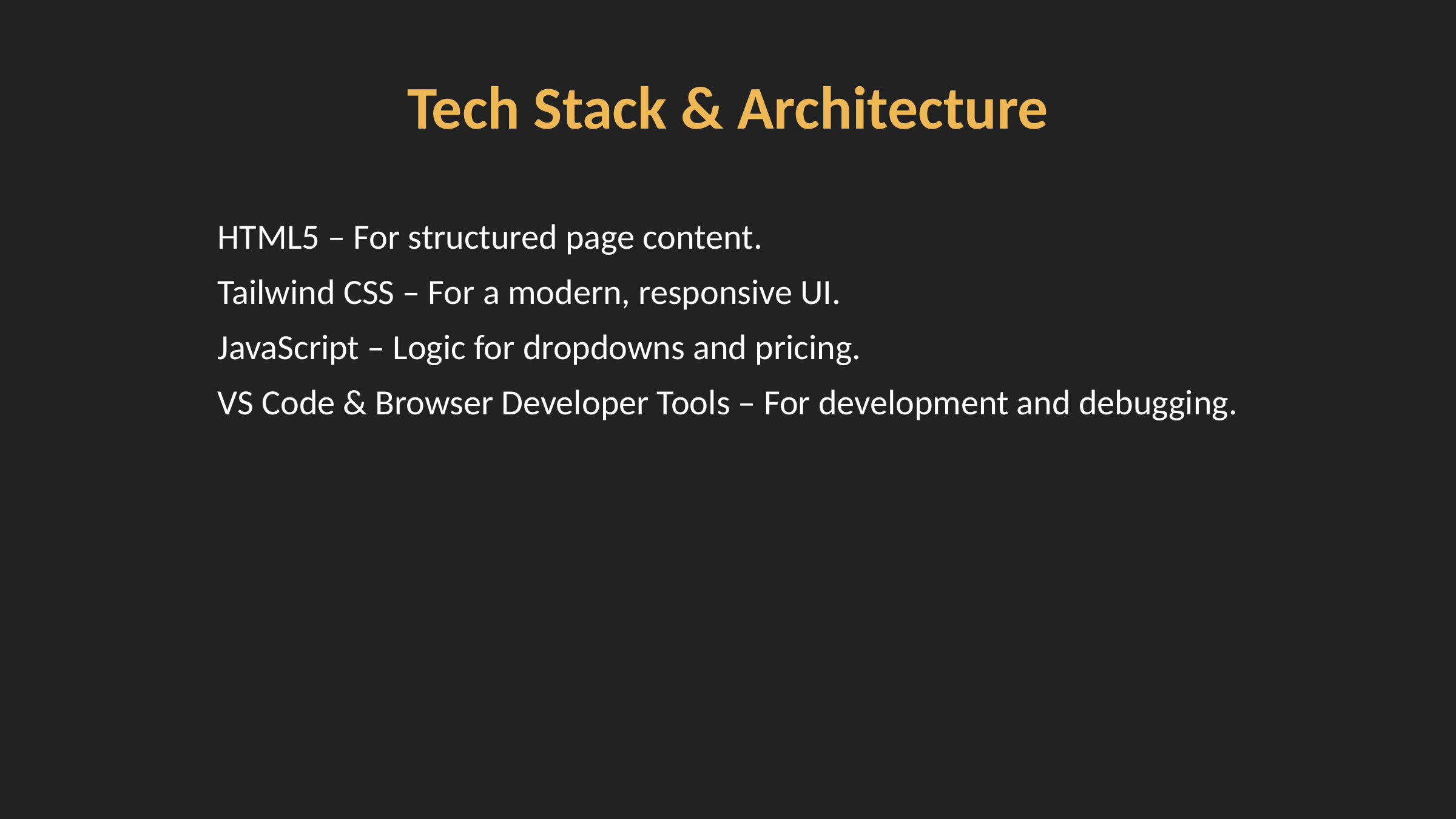

Tech Stack & Architecture

HTML5 – For structured page content.
Tailwind CSS – For a modern, responsive UI.
JavaScript – Logic for dropdowns and pricing.
VS Code & Browser Developer Tools – For development and debugging.